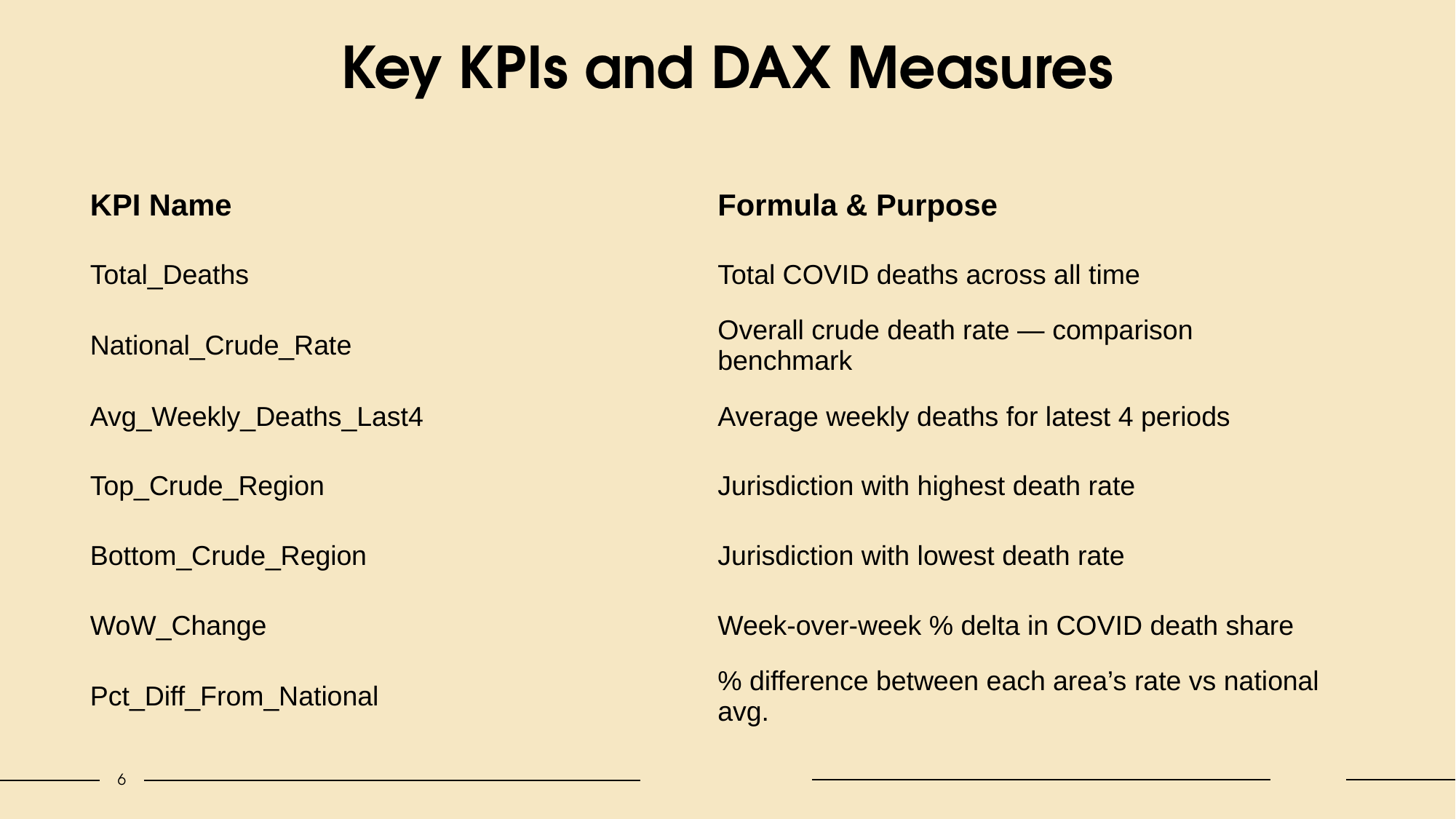

# Key KPIs and DAX Measures
| KPI Name | Formula & Purpose |
| --- | --- |
| Total\_Deaths | Total COVID deaths across all time |
| National\_Crude\_Rate | Overall crude death rate — comparison benchmark |
| Avg\_Weekly\_Deaths\_Last4 | Average weekly deaths for latest 4 periods |
| Top\_Crude\_Region | Jurisdiction with highest death rate |
| Bottom\_Crude\_Region | Jurisdiction with lowest death rate |
| WoW\_Change | Week-over-week % delta in COVID death share |
| Pct\_Diff\_From\_National | % difference between each area’s rate vs national avg. |
6